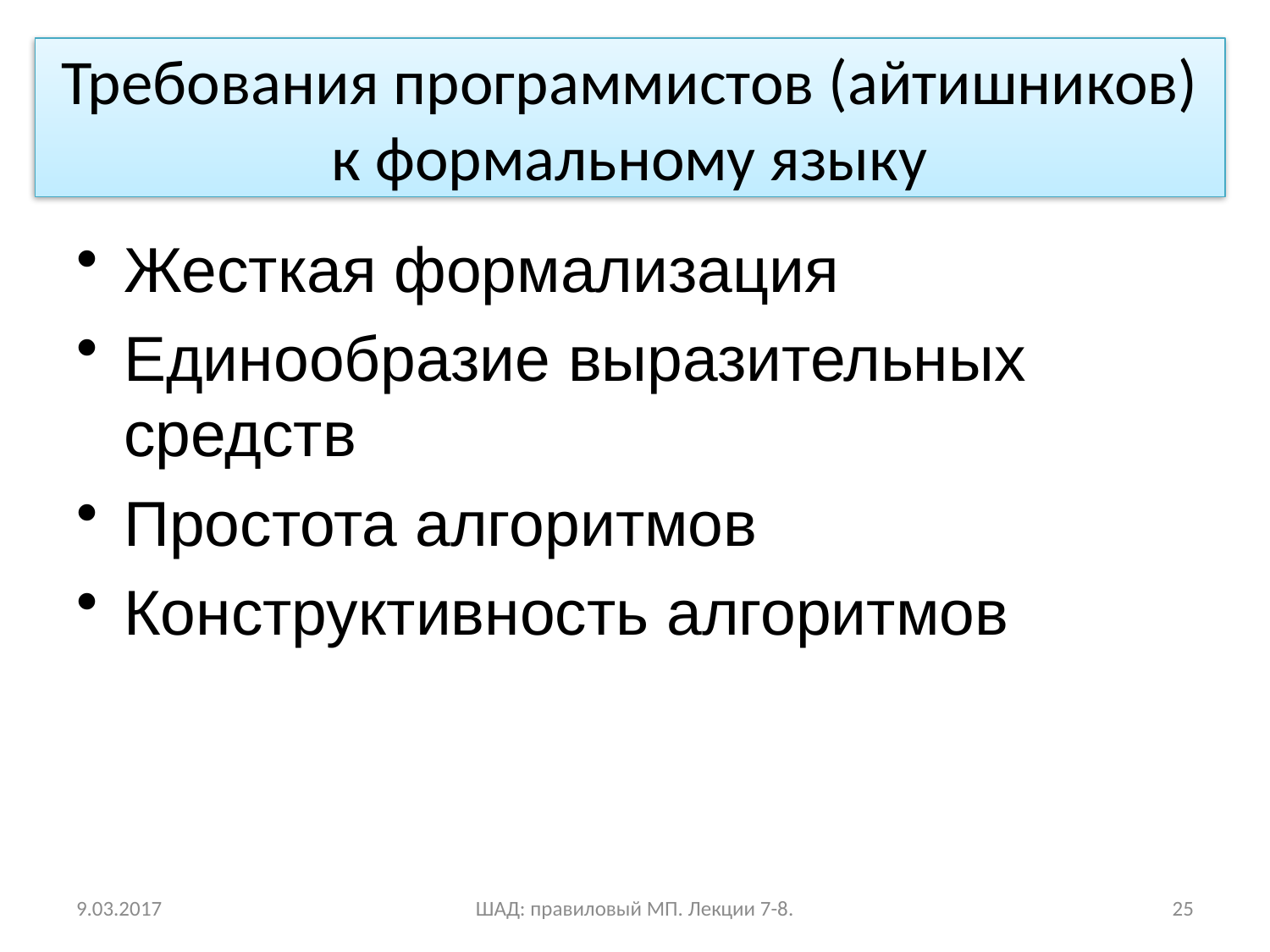

# Требования программистов (айтишников) к формальному языку
Жесткая формализация
Единообразие выразительных средств
Простота алгоритмов
Конструктивность алгоритмов
9.03.2017
ШАД: правиловый МП. Лекции 7-8.
25